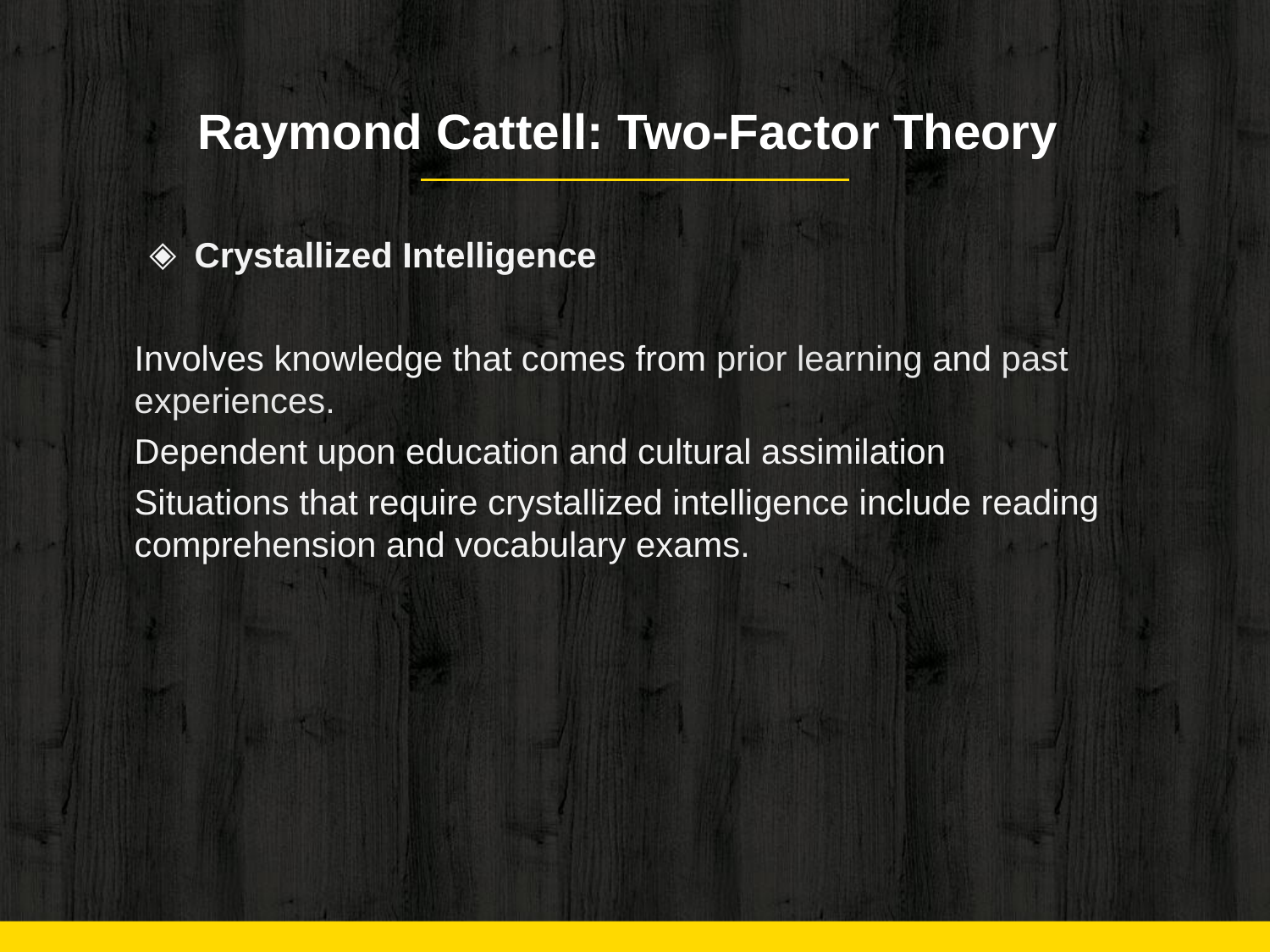

# Raymond Cattell: Two-Factor Theory
Crystallized Intelligence

Involves knowledge that comes from prior learning and past experiences.
Dependent upon education and cultural assimilation
Situations that require crystallized intelligence include reading comprehension and vocabulary exams.